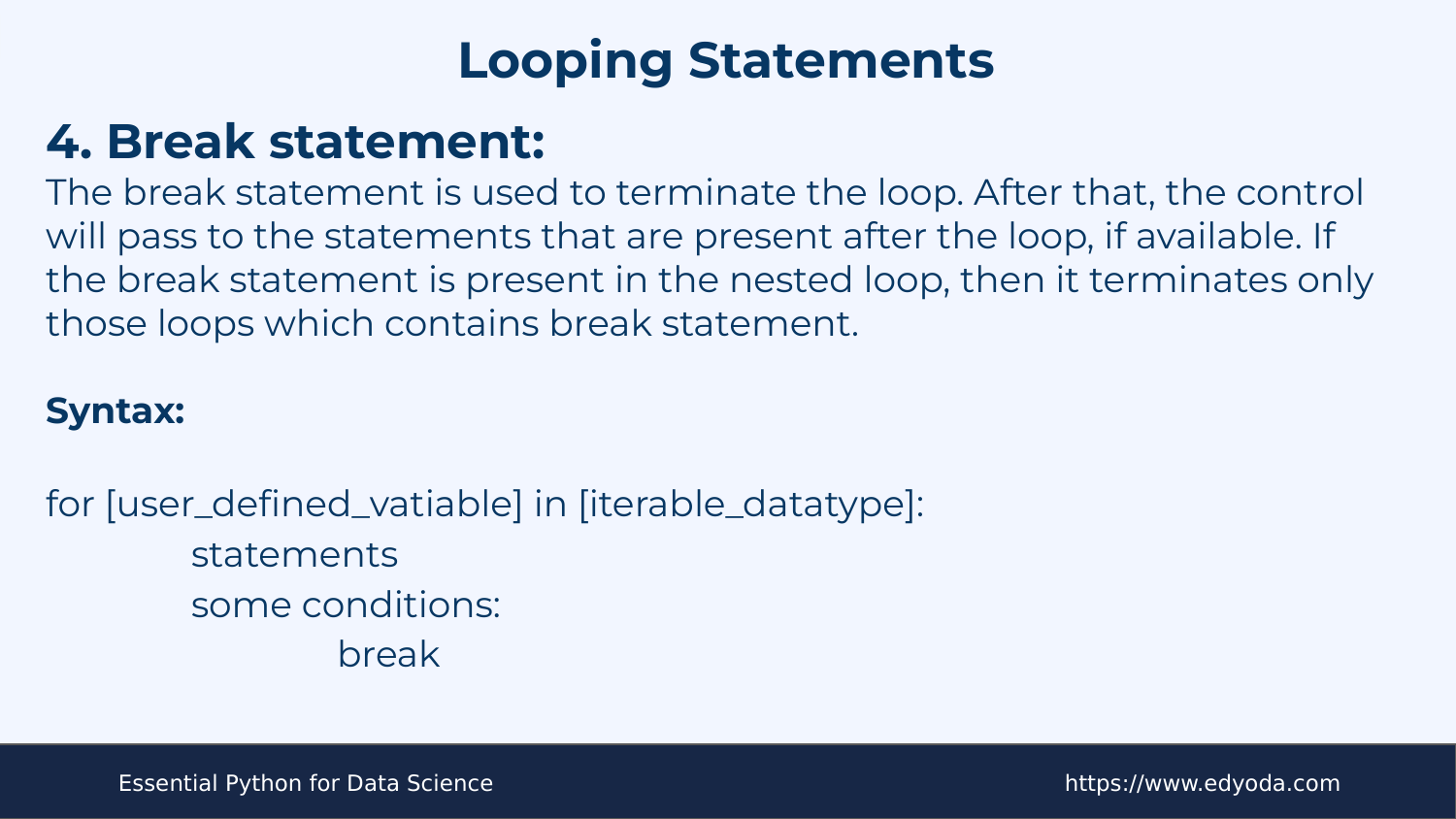

# Looping Statements

4. Break statement:
The break statement is used to terminate the loop. After that, the control will pass to the statements that are present after the loop, if available. If the break statement is present in the nested loop, then it terminates only those loops which contains break statement.

Syntax:

for [user_defined_vatiable] in [iterable_datatype]:
	statements
	some conditions:
		break

Essential Python for Data Science
https://www.edyoda.com